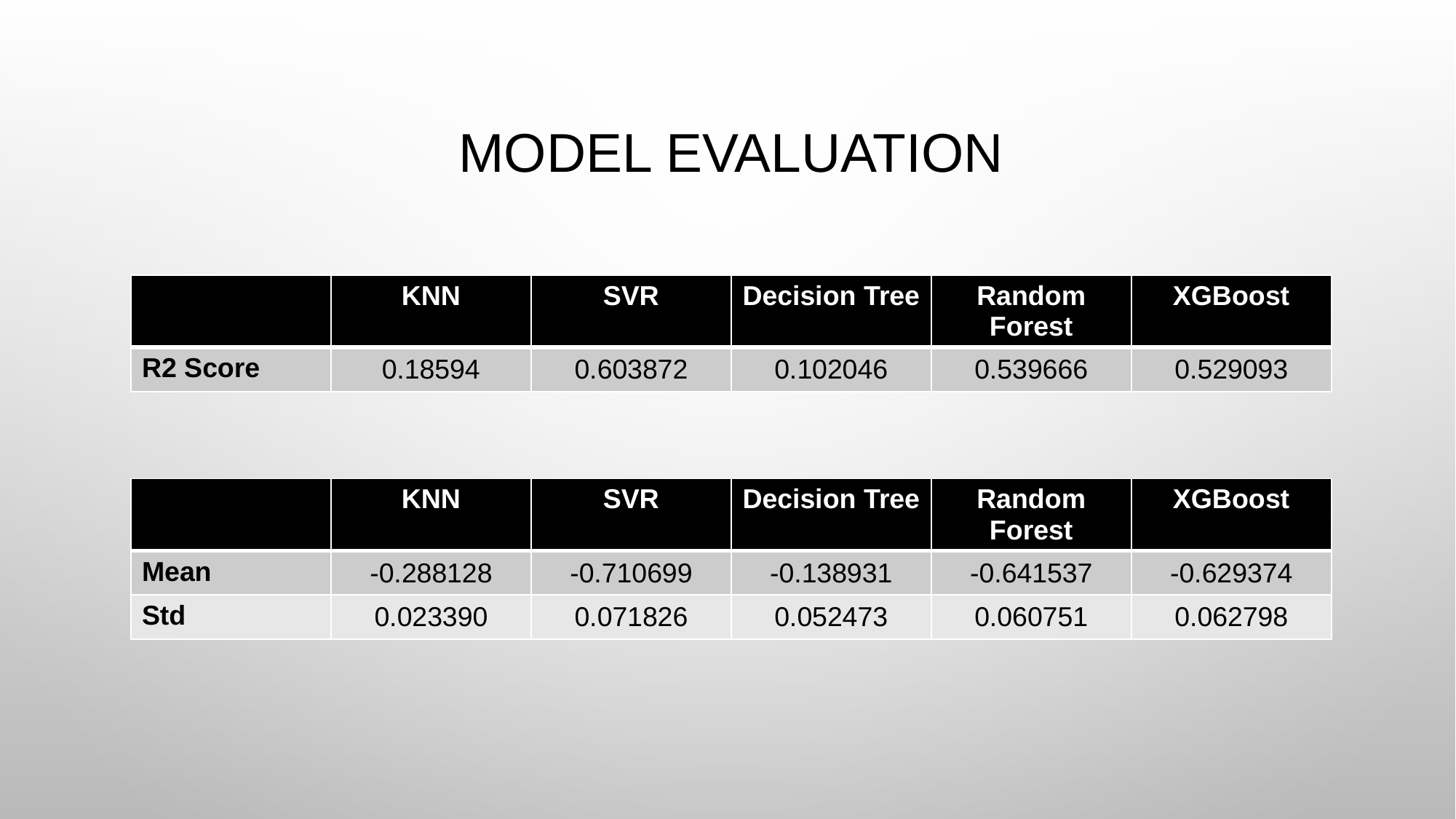

# Model Evaluation
|  | KNN | SVR | Decision Tree | Random Forest | XGBoost |
| --- | --- | --- | --- | --- | --- |
| R2 Score | 0.18594 | 0.603872 | 0.102046 | 0.539666 | 0.529093 |
|  | KNN | SVR | Decision Tree | Random Forest | XGBoost |
| --- | --- | --- | --- | --- | --- |
| Mean | -0.288128 | -0.710699 | -0.138931 | -0.641537 | -0.629374 |
| Std | 0.023390 | 0.071826 | 0.052473 | 0.060751 | 0.062798 |